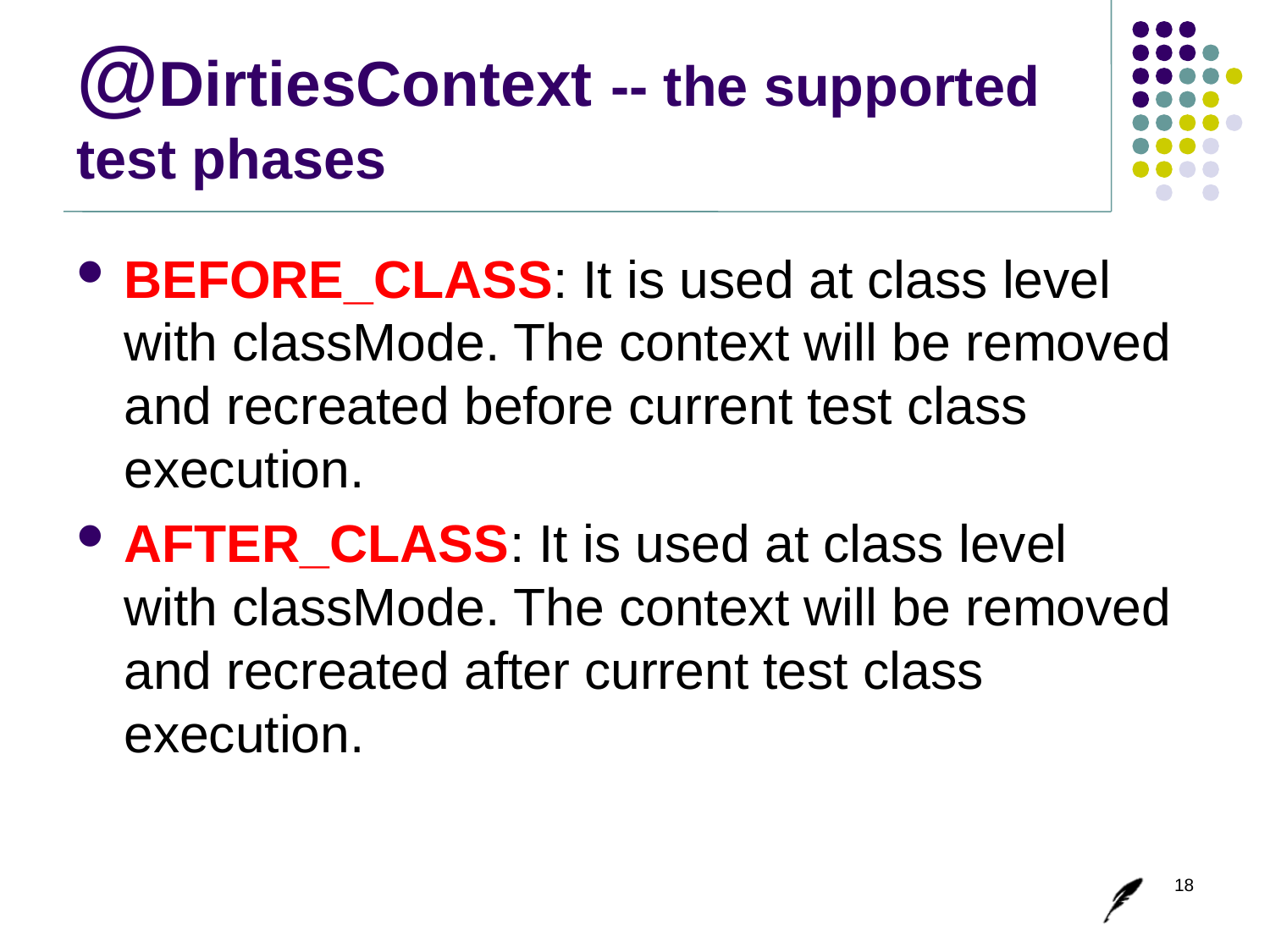

# @DirtiesContext -- the supported test phases
BEFORE_CLASS: It is used at class level with classMode. The context will be removed and recreated before current test class execution.
AFTER_CLASS: It is used at class level with classMode. The context will be removed and recreated after current test class execution.
18